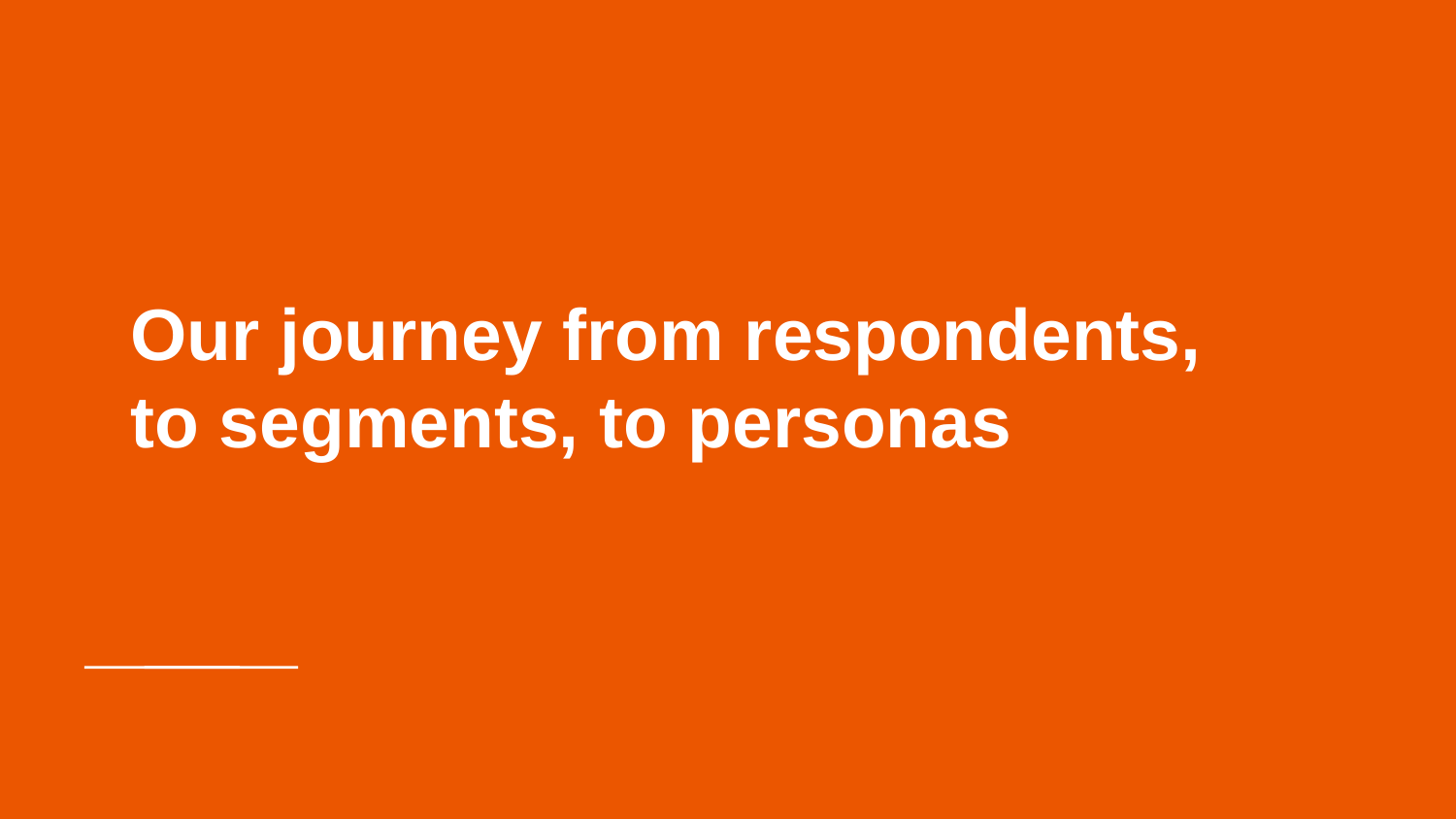

# Our journey from respondents, to segments, to personas